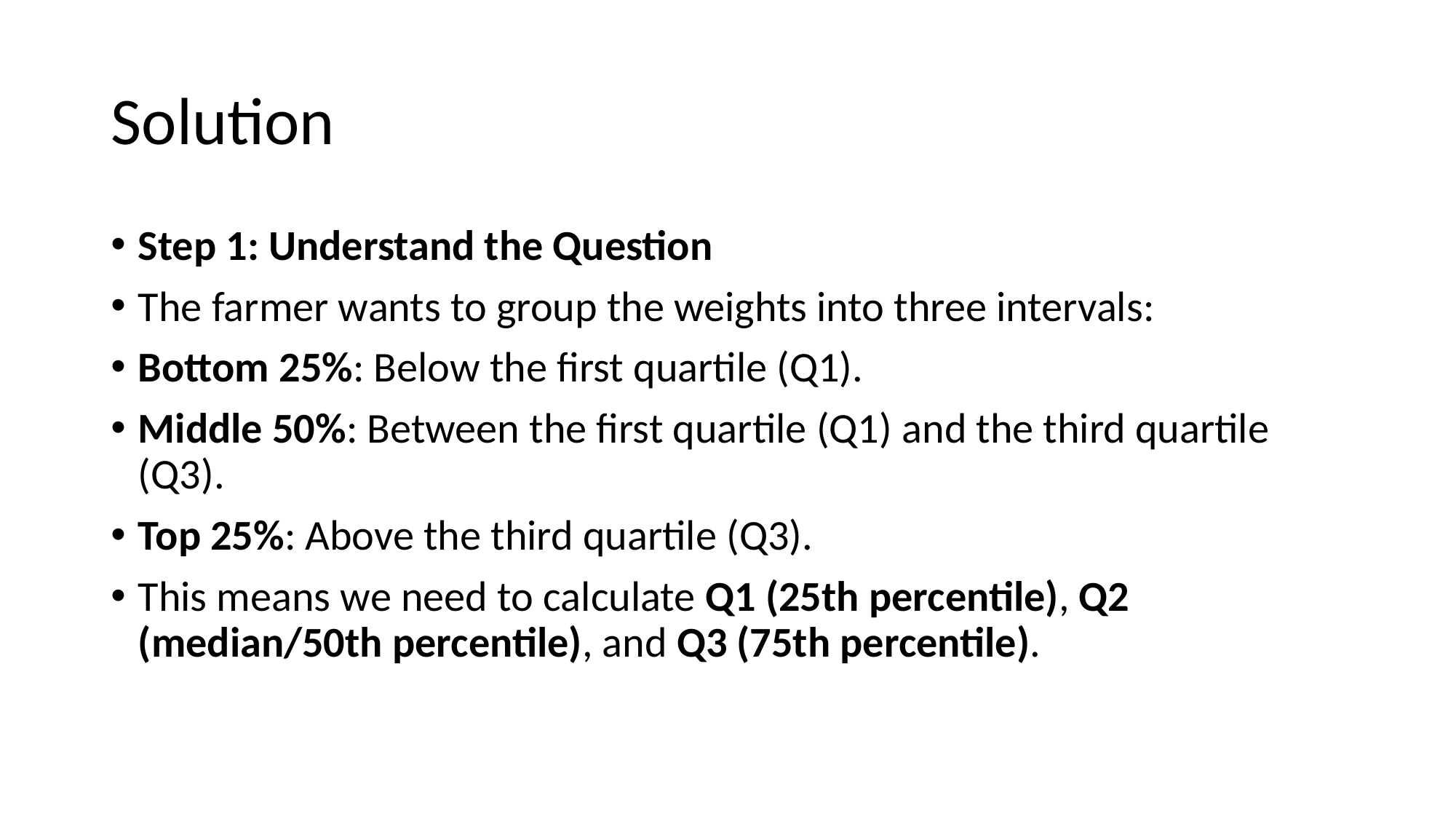

# Solution
Step 1: Understand the Question
The farmer wants to group the weights into three intervals:
Bottom 25%: Below the first quartile (Q1).
Middle 50%: Between the first quartile (Q1) and the third quartile (Q3).
Top 25%: Above the third quartile (Q3).
This means we need to calculate Q1 (25th percentile), Q2 (median/50th percentile), and Q3 (75th percentile).